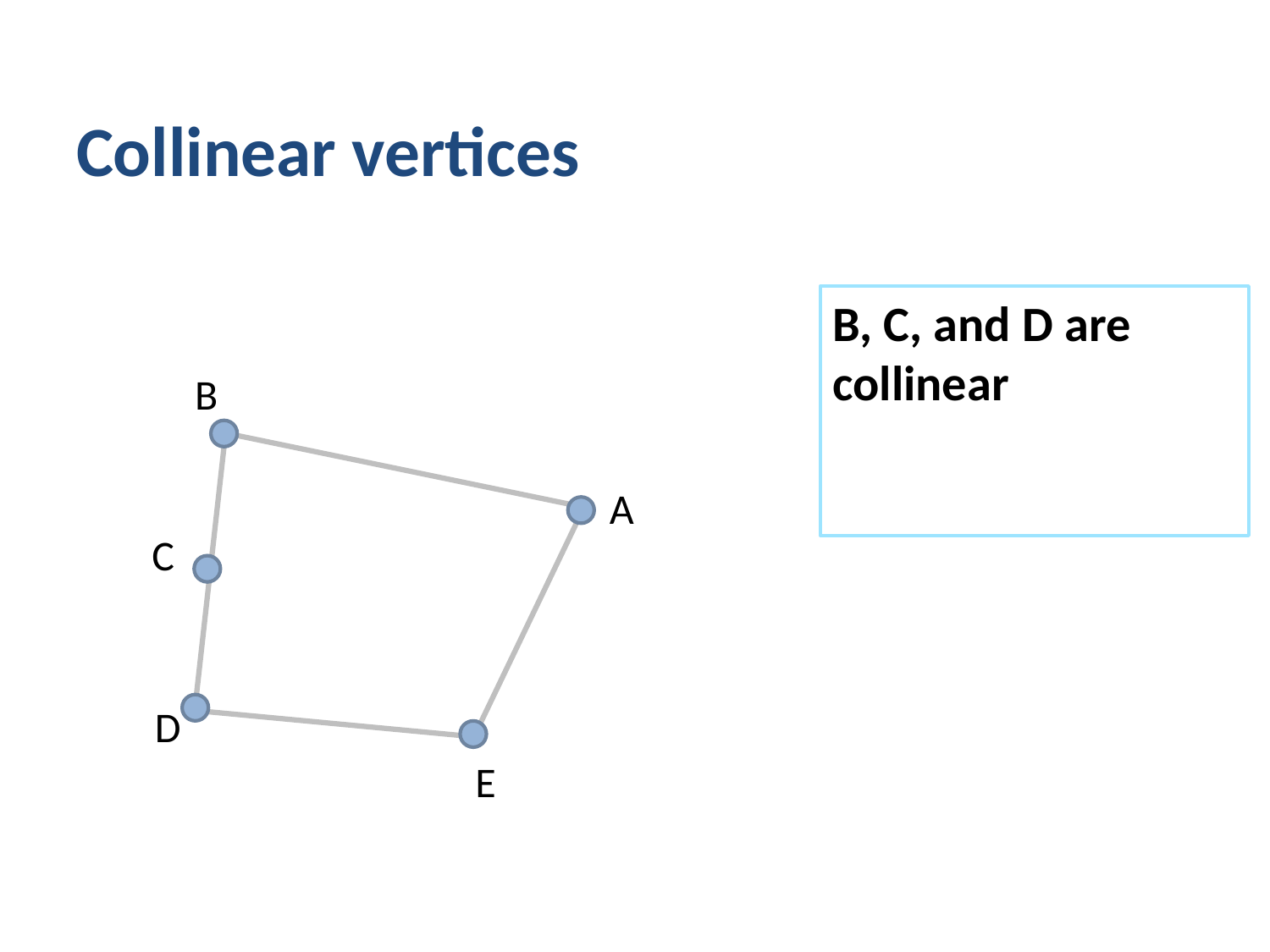

# Collinear vertices
B, C, and D are collinear

B

A

C

D

E